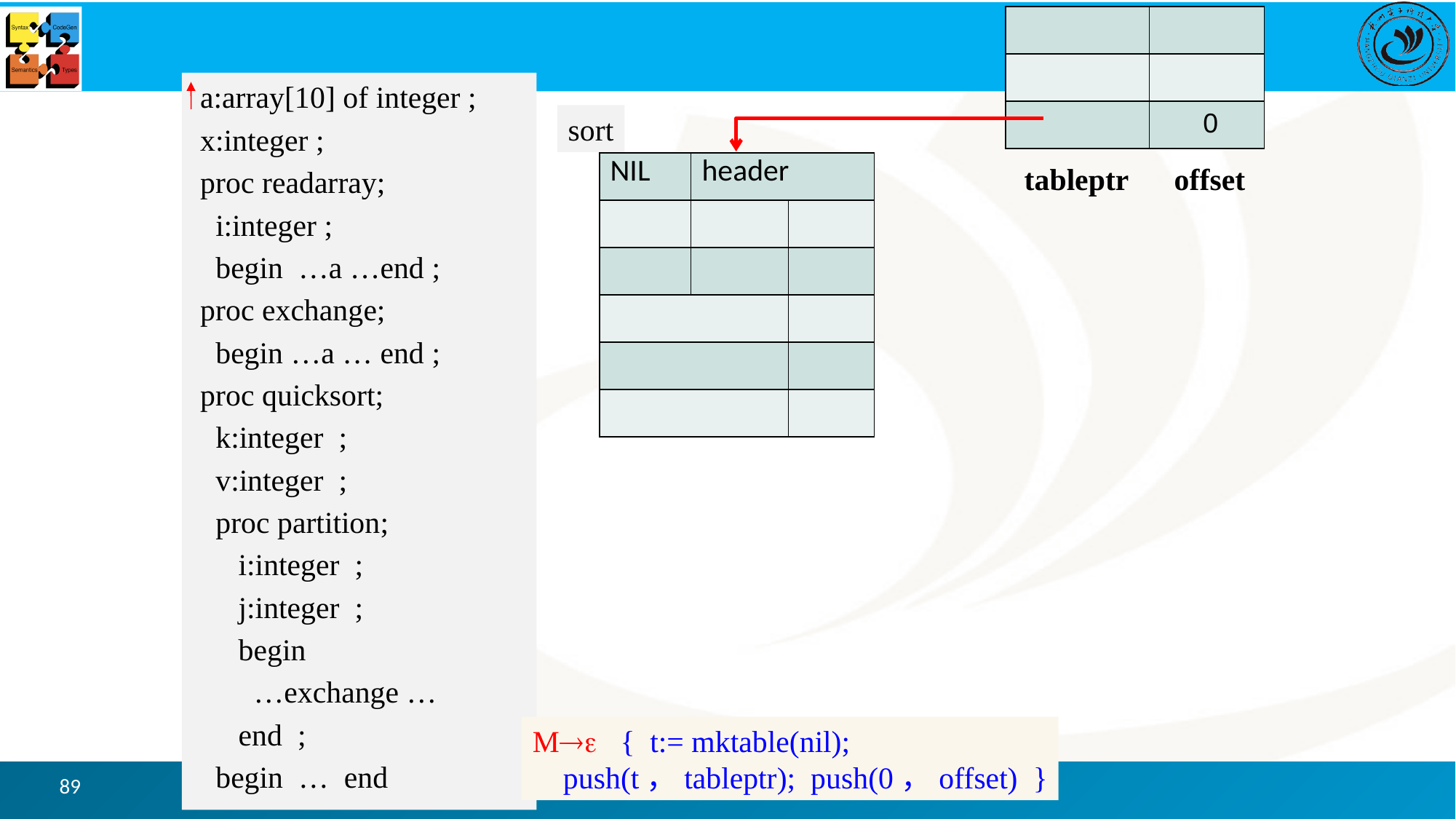

|  |  |
| --- | --- |
|  |  |
|  |  |
 a:array[10] of integer ;
 x:integer ;
 proc readarray;
   i:integer ;
   begin  …a …end ;
 proc exchange;
   begin …a … end ;
 proc quicksort;
   k:integer  ;
   v:integer  ;
   proc partition;
      i:integer  ;
      j:integer  ;
      begin
        …exchange …
      end  ;
   begin  …  end

0
sort
| NIL | header |  |
| --- | --- | --- |
|  |  |  |
|  |  |  |
|  |  |  |
|  |  |  |
|  |  |  |
tableptr      offset
M→ε   {  t:= mktable(nil);
    push(t，tableptr);  push(0，offset)  }
89